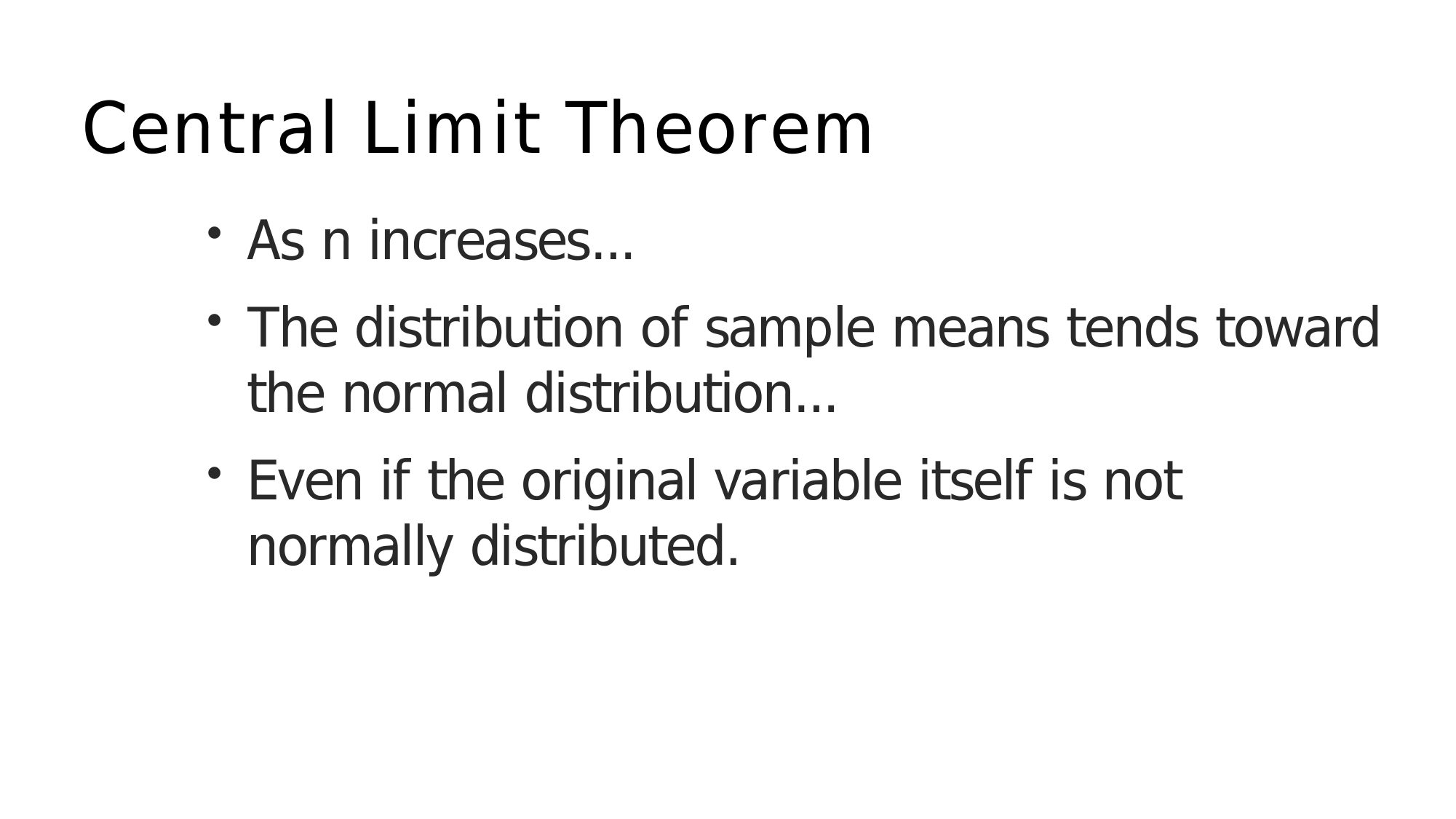

# Central Limit Theorem
As n increases…
The distribution of sample means tends toward the normal distribution…
Even if the original variable itself is not normally distributed.